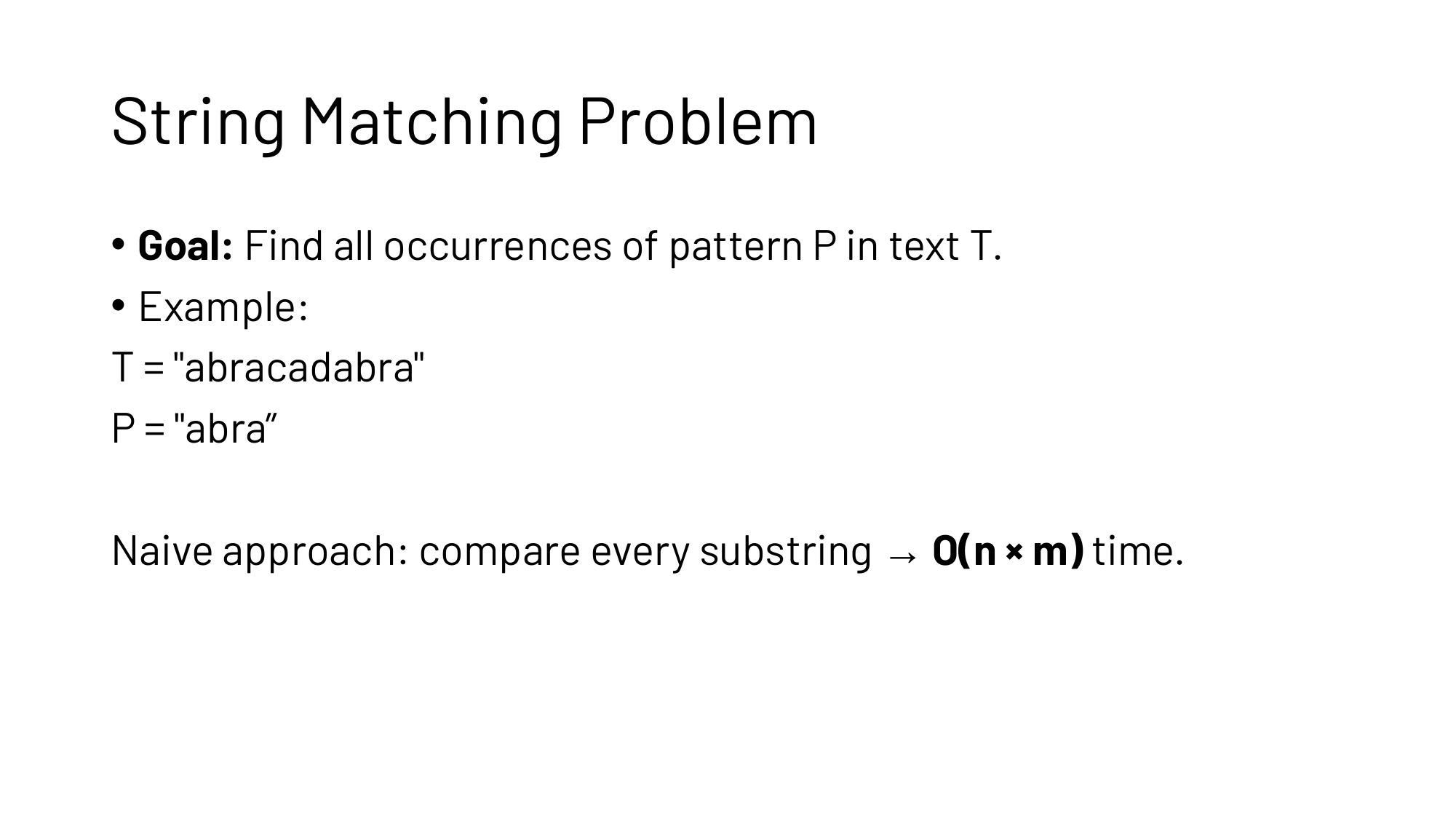

# String Matching Problem
Goal: Find all occurrences of pattern P in text T.
Example:
T = "abracadabra"
P = "abra”

Naive approach: compare every substring → O(n × m) time.